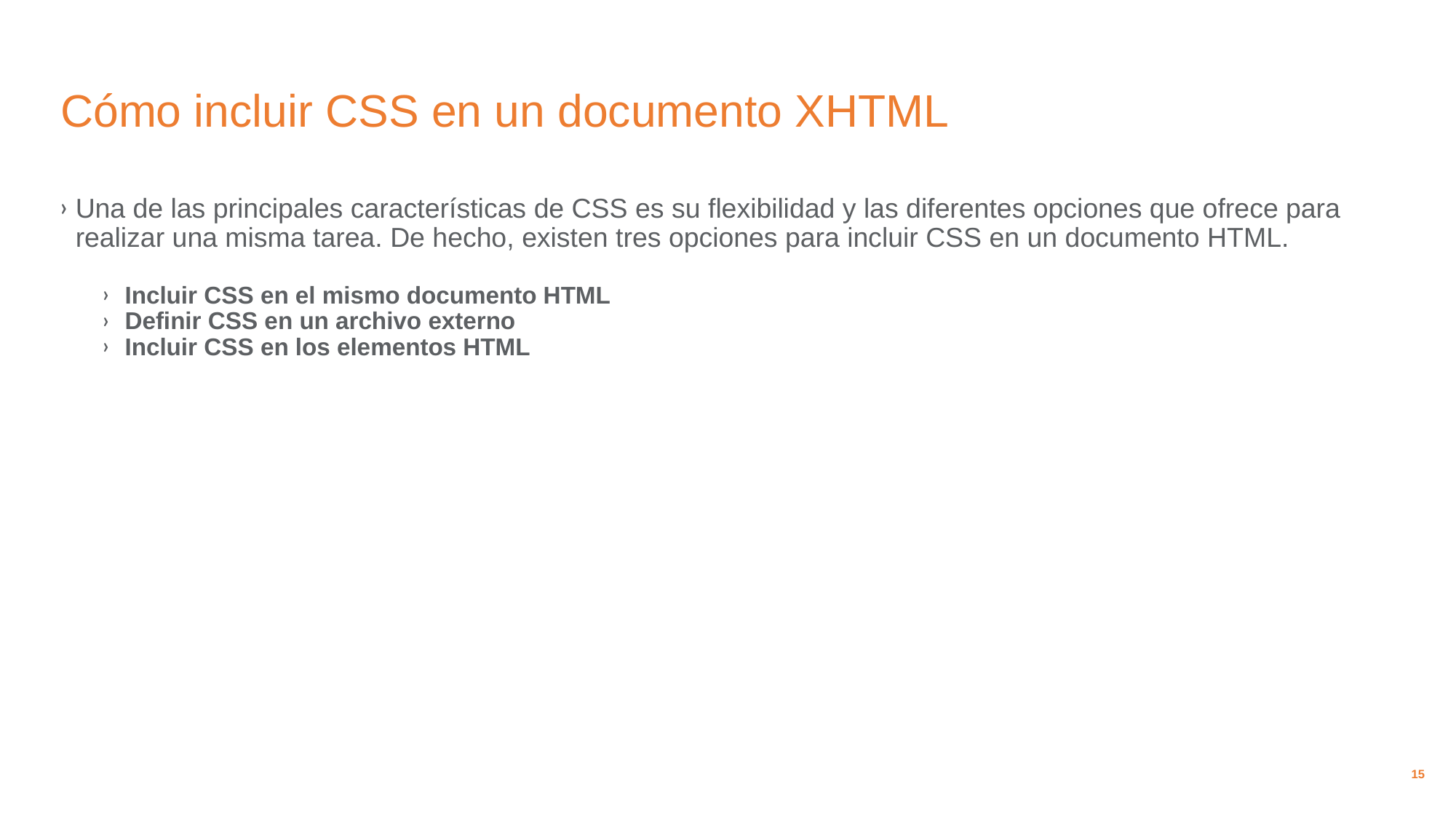

# Cómo incluir CSS en un documento XHTML
Una de las principales características de CSS es su flexibilidad y las diferentes opciones que ofrece para realizar una misma tarea. De hecho, existen tres opciones para incluir CSS en un documento HTML.

Incluir CSS en el mismo documento HTML
Definir CSS en un archivo externo
Incluir CSS en los elementos HTML

15